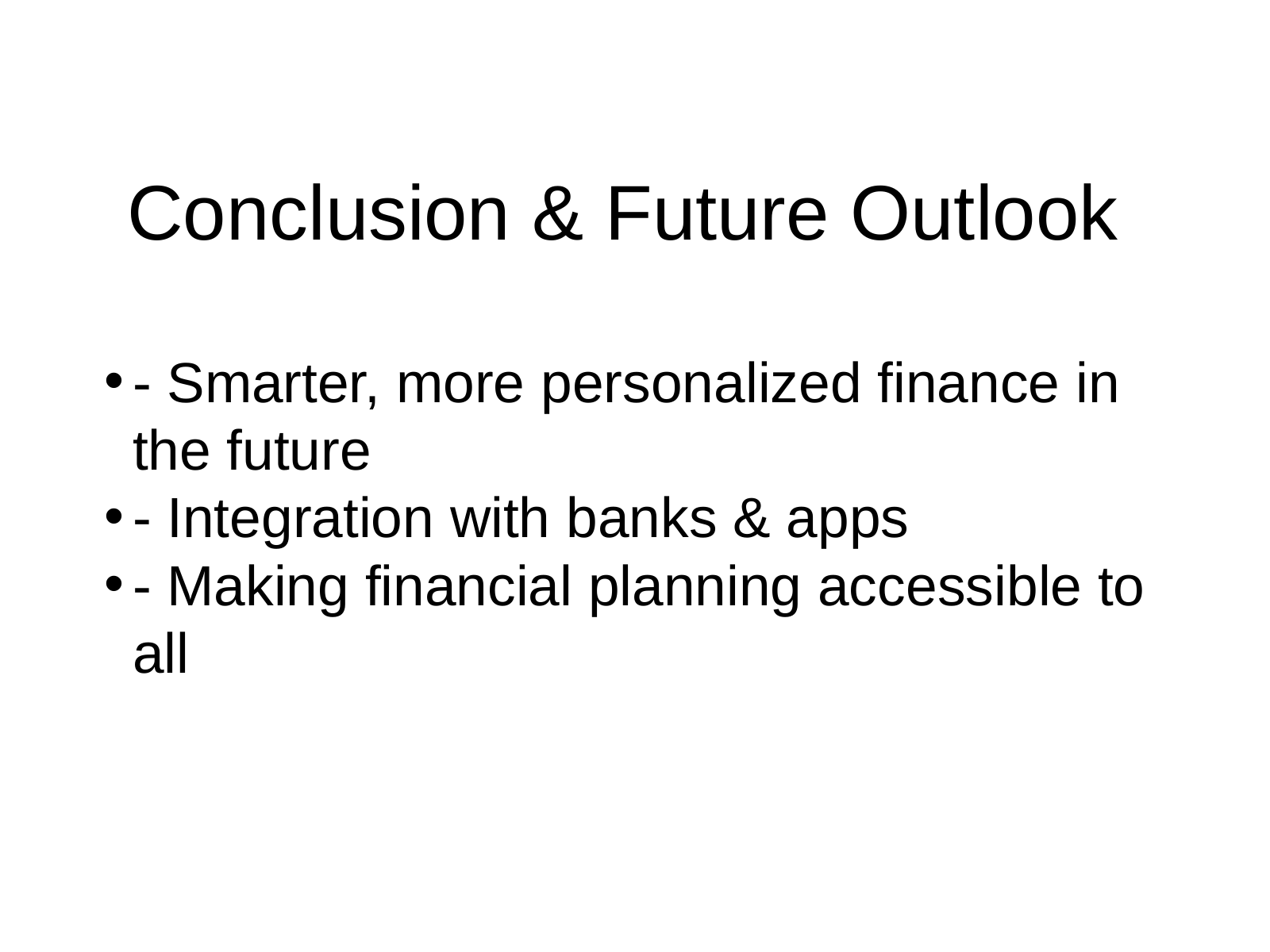

Conclusion & Future Outlook
- Smarter, more personalized finance in the future
- Integration with banks & apps
- Making financial planning accessible to all